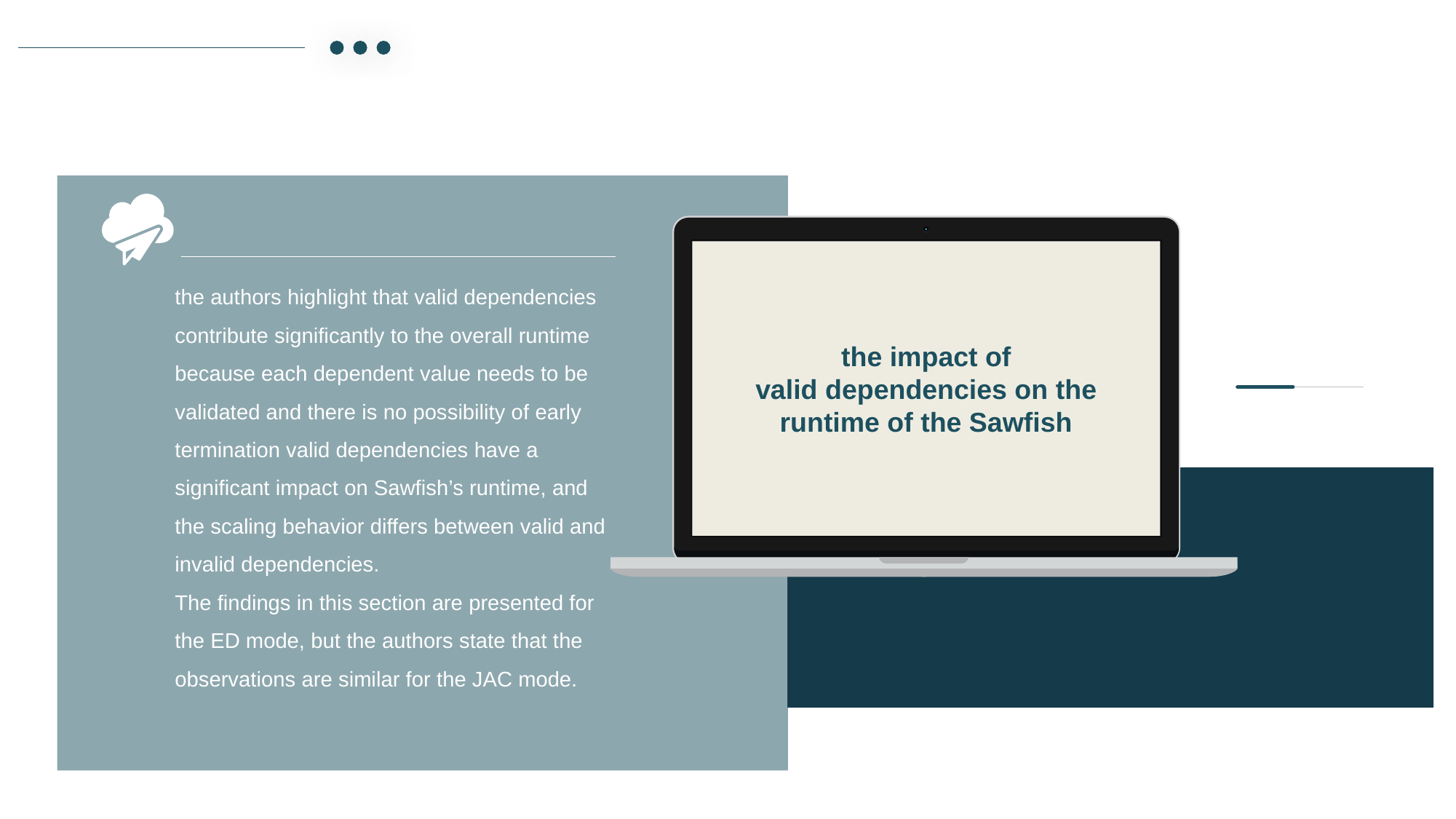

the impact of
valid dependencies on the runtime of the Sawfish
the authors highlight that valid dependencies contribute significantly to the overall runtime because each dependent value needs to be validated and there is no possibility of early termination valid dependencies have a significant impact on Sawfish’s runtime, and the scaling behavior differs between valid and invalid dependencies.
The findings in this section are presented for the ED mode, but the authors state that the observations are similar for the JAC mode.